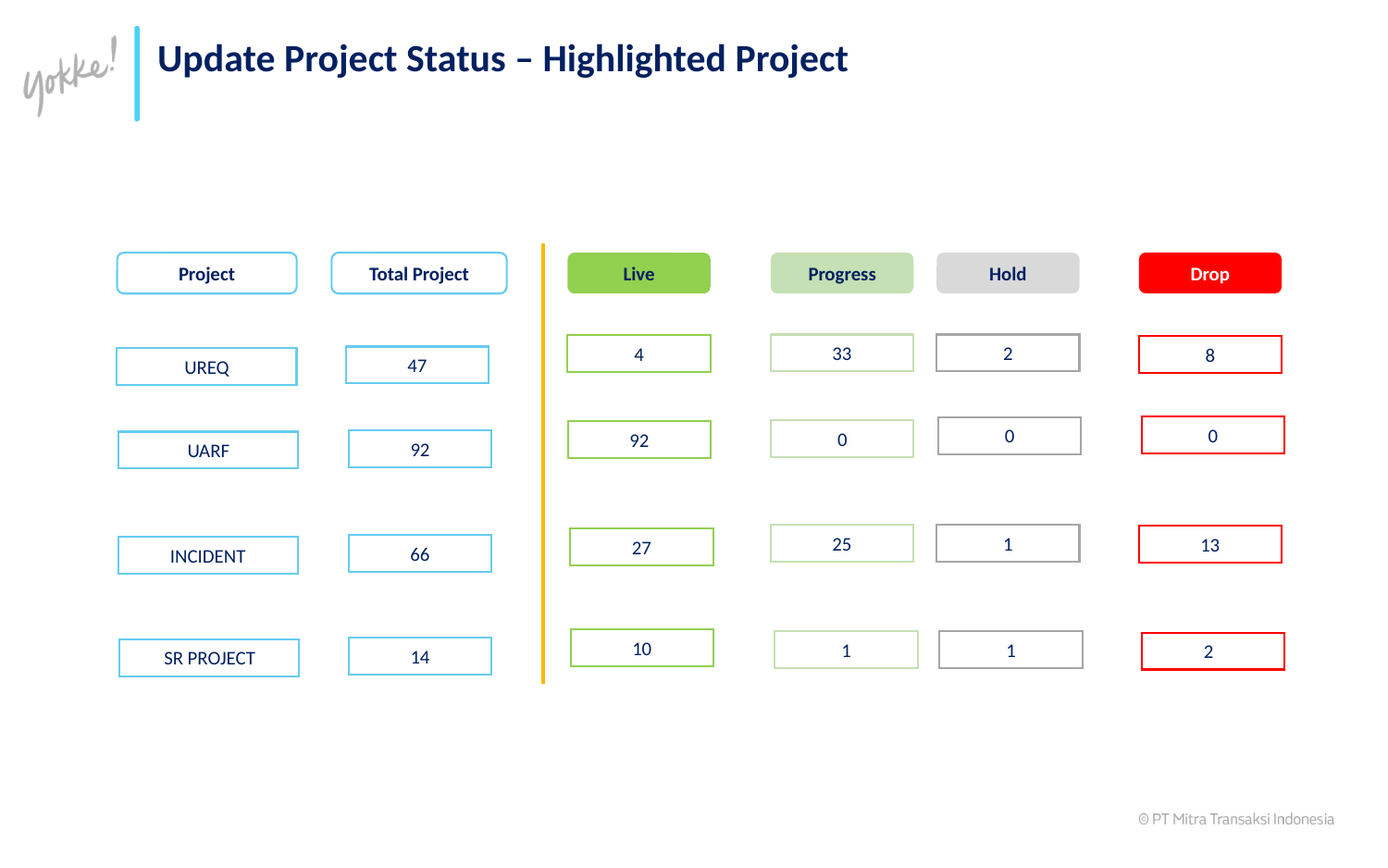

Update Project Status – Highlighted Project
Drop
Hold
Progress
Live
Project
Total Project
33
2
4
8
47
UREQ
0
0
0
92
92
UARF
25
1
13
66
INCIDENT
27
14
10
SR PROJECT
1
1
2